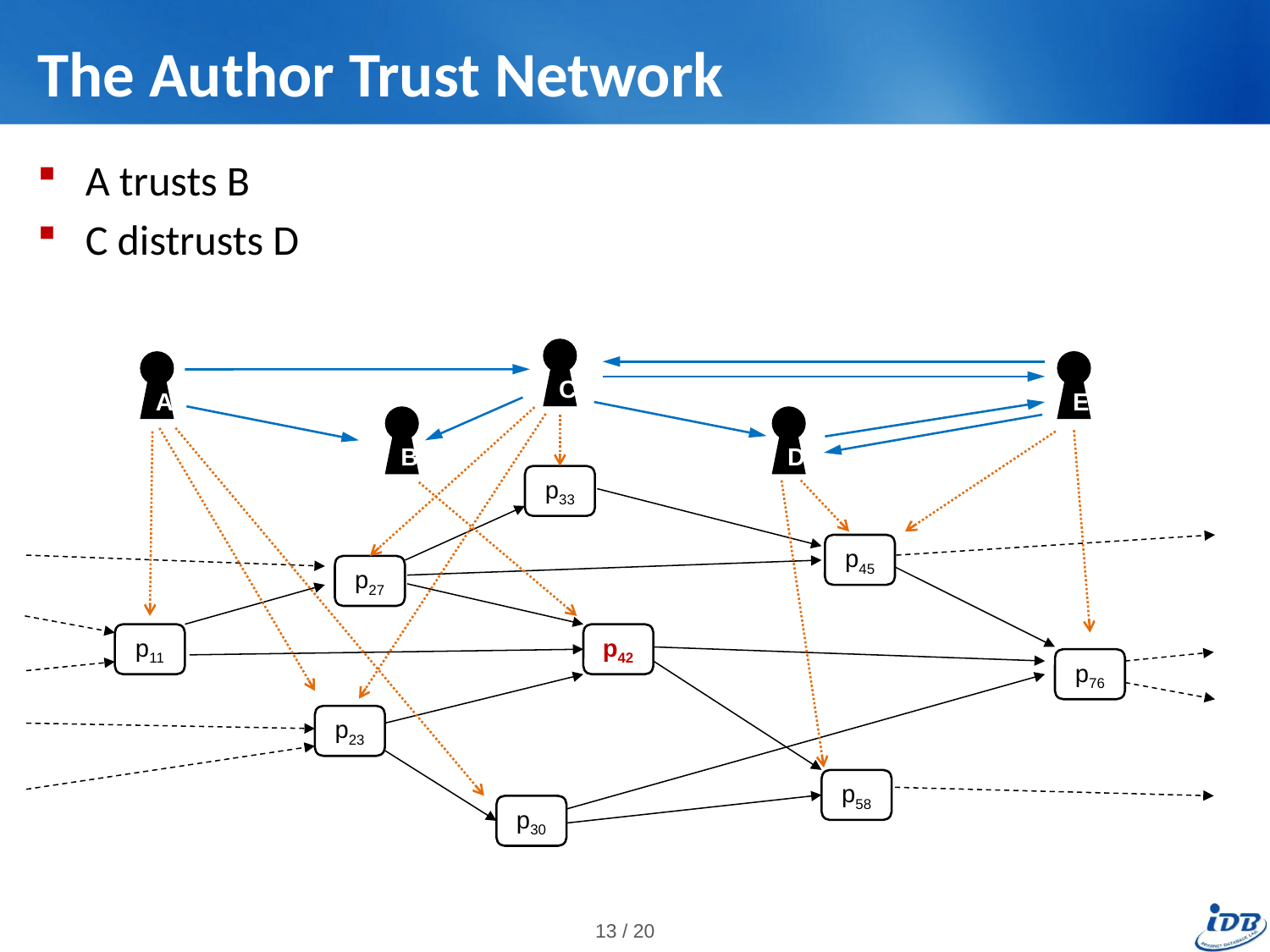

# The Author Trust Network
A trusts B
C distrusts D

C

E

A

B

D
p33
p45
p27
p11
p42
p76
p23
p58
p30